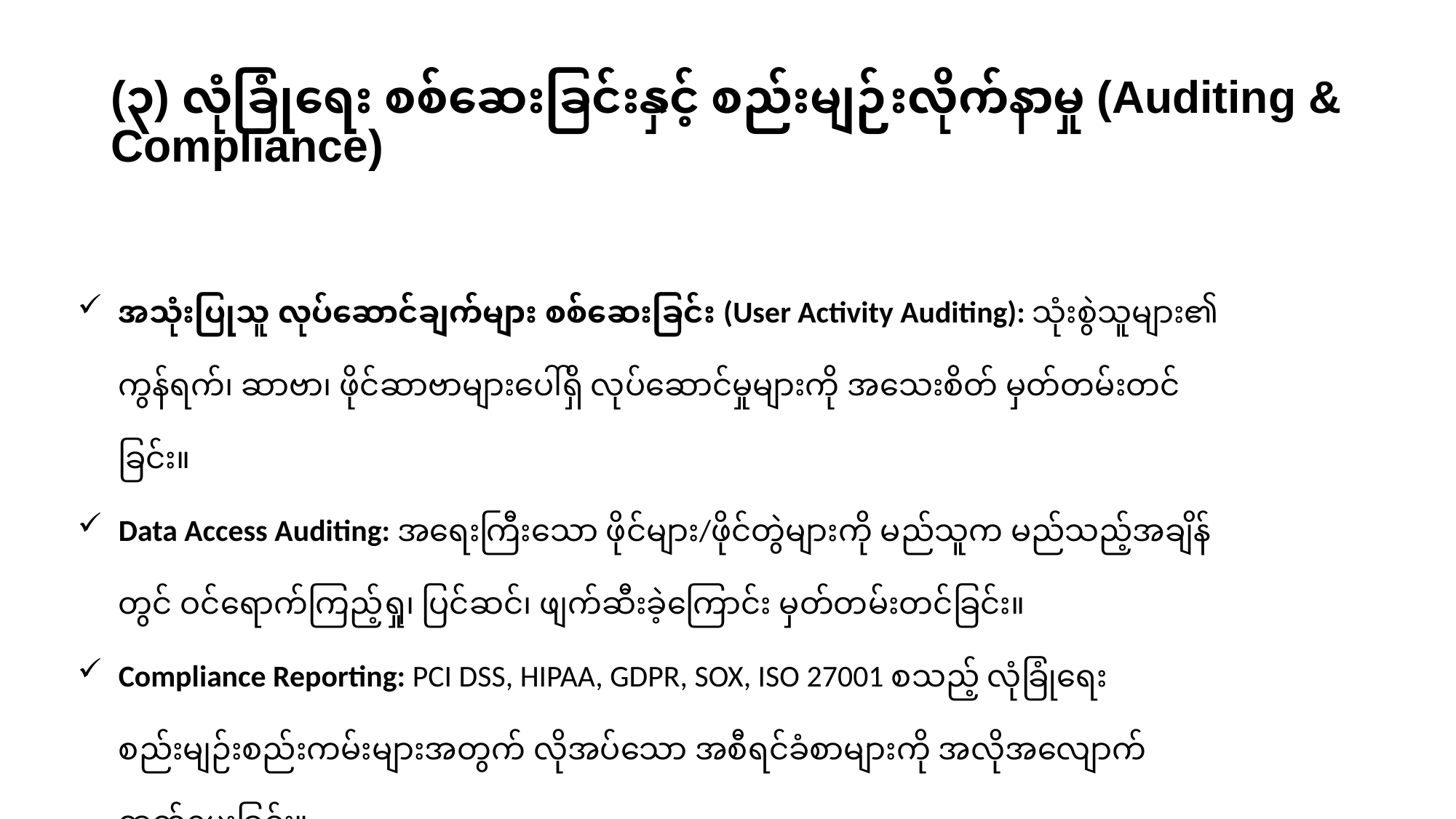

# (၃) လုံခြုံရေး စစ်ဆေးခြင်းနှင့် စည်းမျဉ်းလိုက်နာမှု (Auditing & Compliance)
အသုံးပြုသူ လုပ်ဆောင်ချက်များ စစ်ဆေးခြင်း (User Activity Auditing): သုံးစွဲသူများ၏ ကွန်ရက်၊ ဆာဗာ၊ ဖိုင်ဆာဗာများပေါ်ရှိ လုပ်ဆောင်မှုများကို အသေးစိတ် မှတ်တမ်းတင်ခြင်း။
Data Access Auditing: အရေးကြီးသော ဖိုင်များ/ဖိုင်တွဲများကို မည်သူက မည်သည့်အချိန်တွင် ဝင်ရောက်ကြည့်ရှု၊ ပြင်ဆင်၊ ဖျက်ဆီးခဲ့ကြောင်း မှတ်တမ်းတင်ခြင်း။
Compliance Reporting: PCI DSS, HIPAA, GDPR, SOX, ISO 27001 စသည့် လုံခြုံရေး စည်းမျဉ်းစည်းကမ်းများအတွက် လိုအပ်သော အစီရင်ခံစာများကို အလိုအလျောက် ထုတ်ပေးခြင်း။